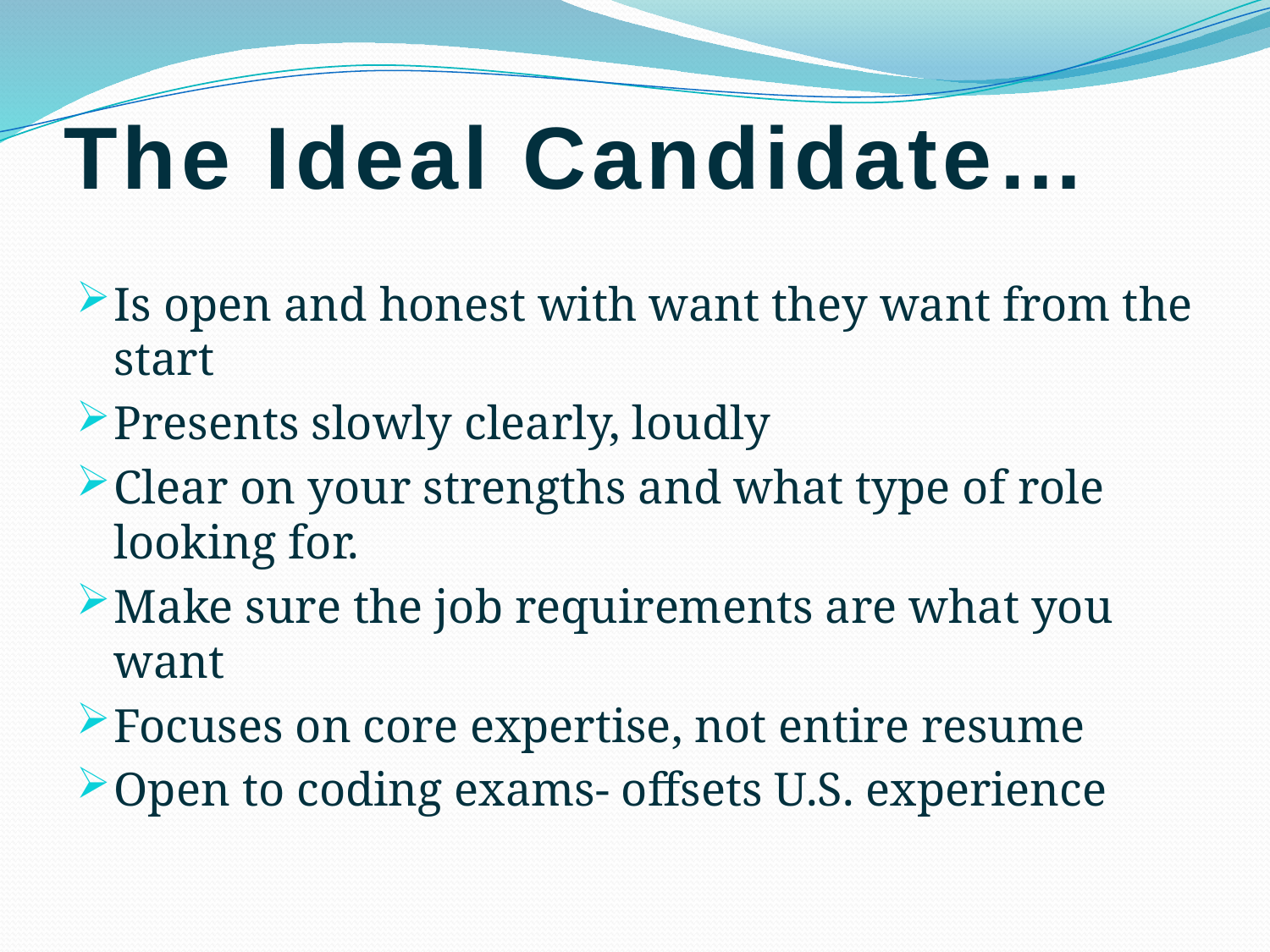

# The Ideal Candidate…
Is open and honest with want they want from the start
Presents slowly clearly, loudly
Clear on your strengths and what type of role looking for.
Make sure the job requirements are what you want
Focuses on core expertise, not entire resume
Open to coding exams- offsets U.S. experience